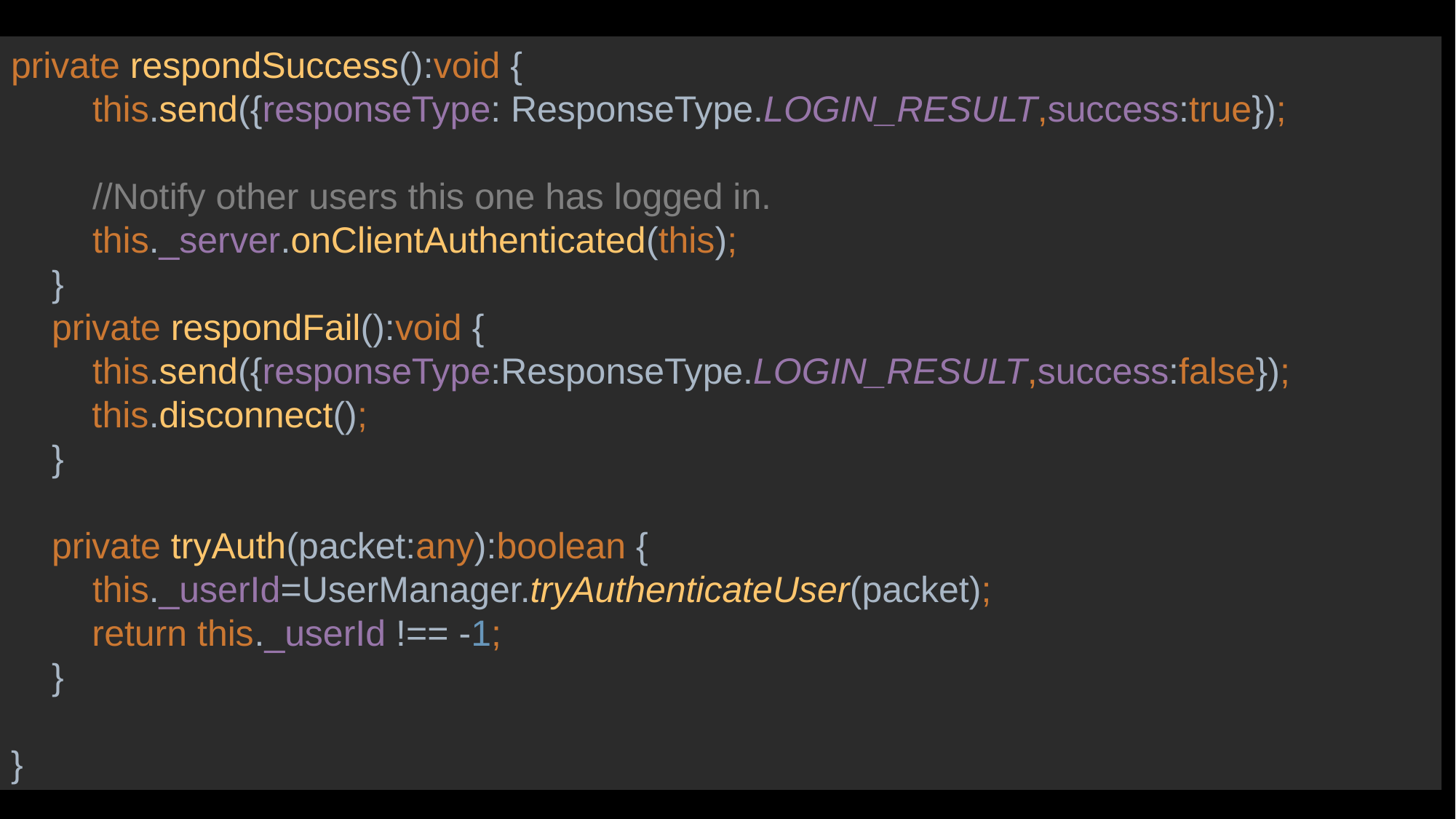

private respondSuccess():void {
        this.send({responseType: ResponseType.LOGIN_RESULT,success:true});
        //Notify other users this one has logged in.
        this._server.onClientAuthenticated(this);
    }
    private respondFail():void {
        this.send({responseType:ResponseType.LOGIN_RESULT,success:false});
        this.disconnect();
    }
    private tryAuth(packet:any):boolean {
        this._userId=UserManager.tryAuthenticateUser(packet);
        return this._userId !== -1;
    }
}